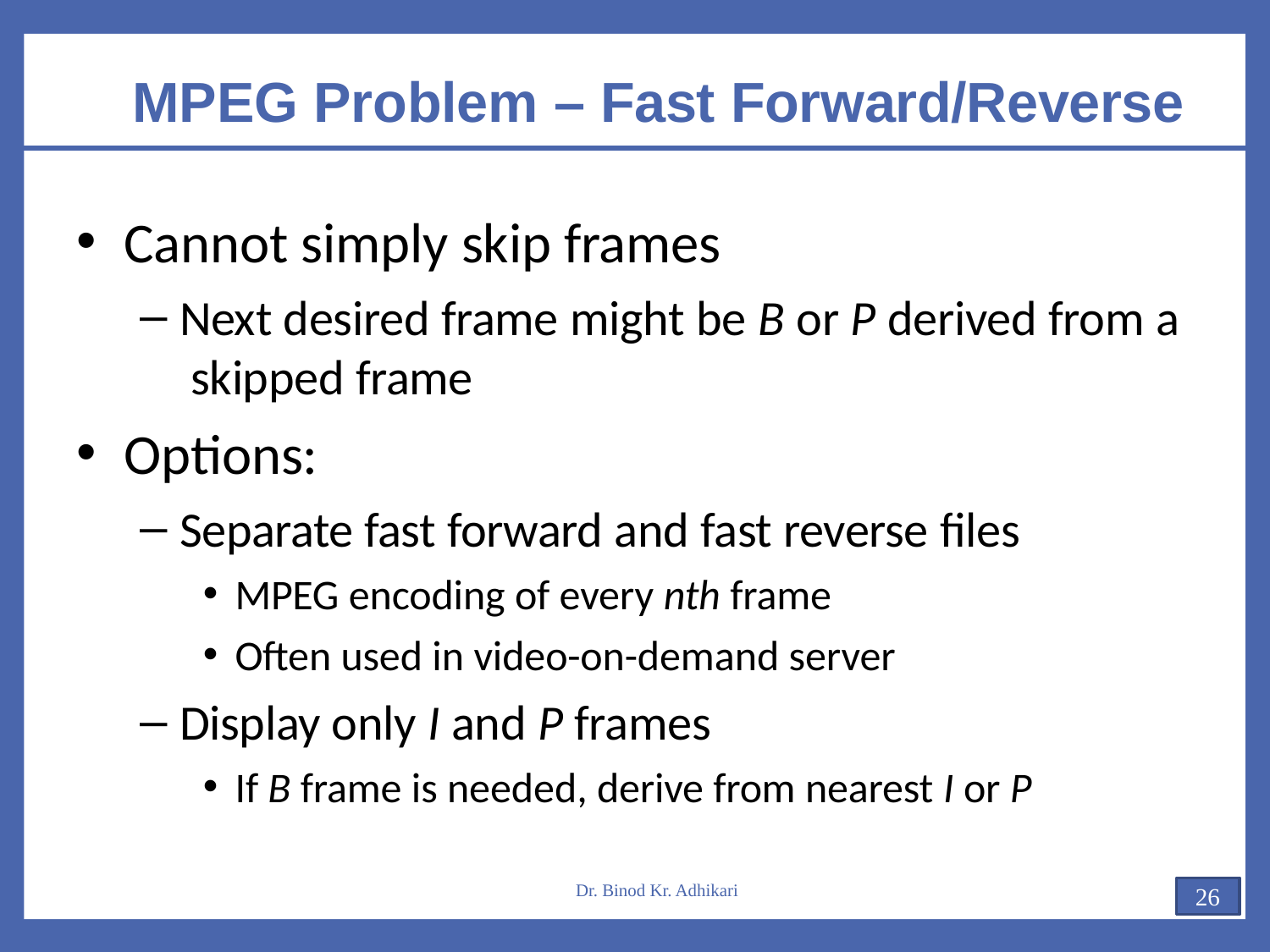

# MPEG Problem – Fast Forward/Reverse
Cannot simply skip frames
Next desired frame might be B or P derived from a  skipped frame
Options:
Separate fast forward and fast reverse files
MPEG encoding of every nth frame
Often used in video-on-demand server
Display only I and P frames
If B frame is needed, derive from nearest I or P
Dr. Binod Kr. Adhikari